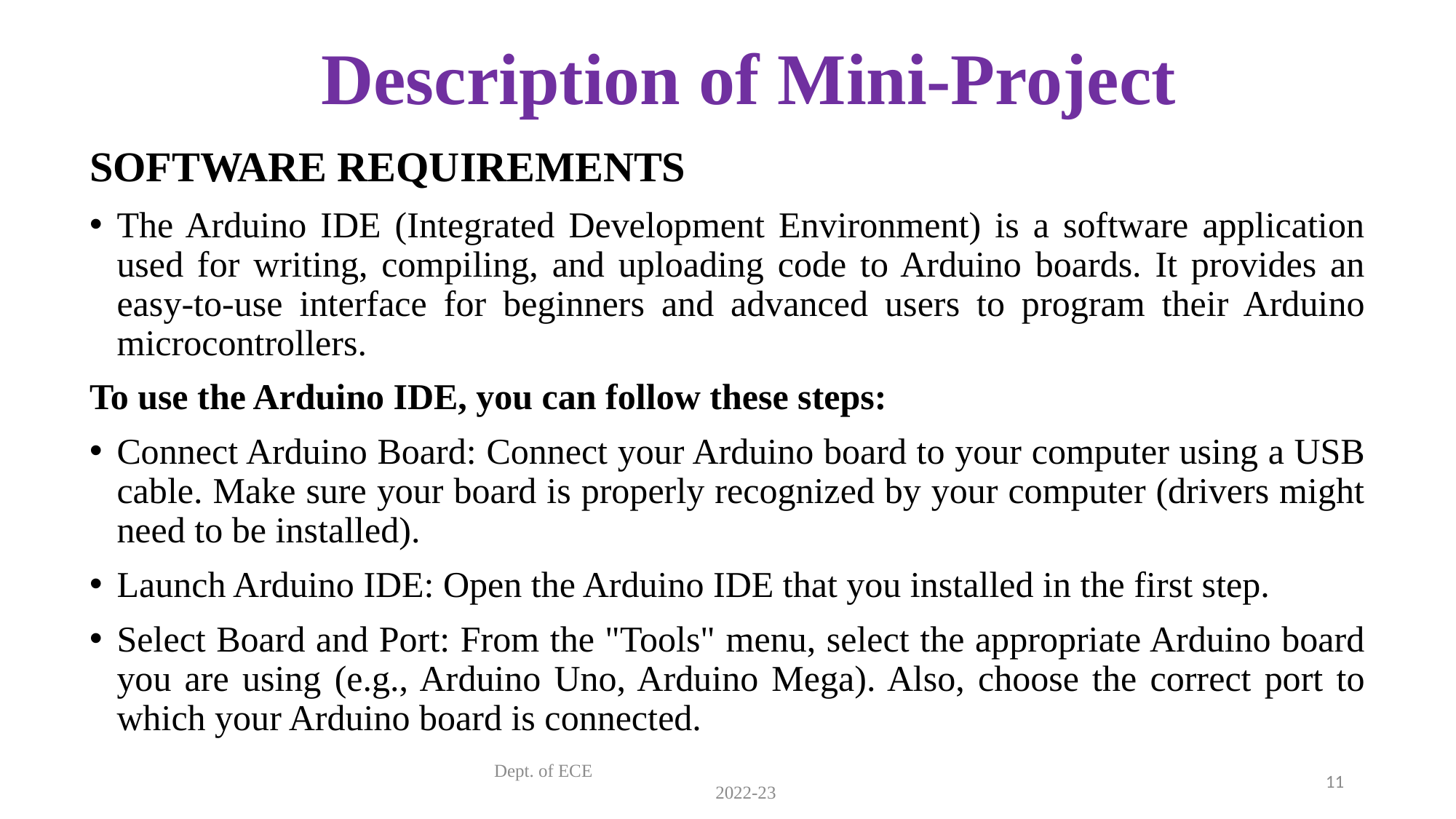

# Description of Mini-Project
SOFTWARE REQUIREMENTS
The Arduino IDE (Integrated Development Environment) is a software application used for writing, compiling, and uploading code to Arduino boards. It provides an easy-to-use interface for beginners and advanced users to program their Arduino microcontrollers.
To use the Arduino IDE, you can follow these steps:
Connect Arduino Board: Connect your Arduino board to your computer using a USB cable. Make sure your board is properly recognized by your computer (drivers might need to be installed).
Launch Arduino IDE: Open the Arduino IDE that you installed in the first step.
Select Board and Port: From the "Tools" menu, select the appropriate Arduino board you are using (e.g., Arduino Uno, Arduino Mega). Also, choose the correct port to which your Arduino board is connected.

Dept. of ECE                                                                                          2022-23
11